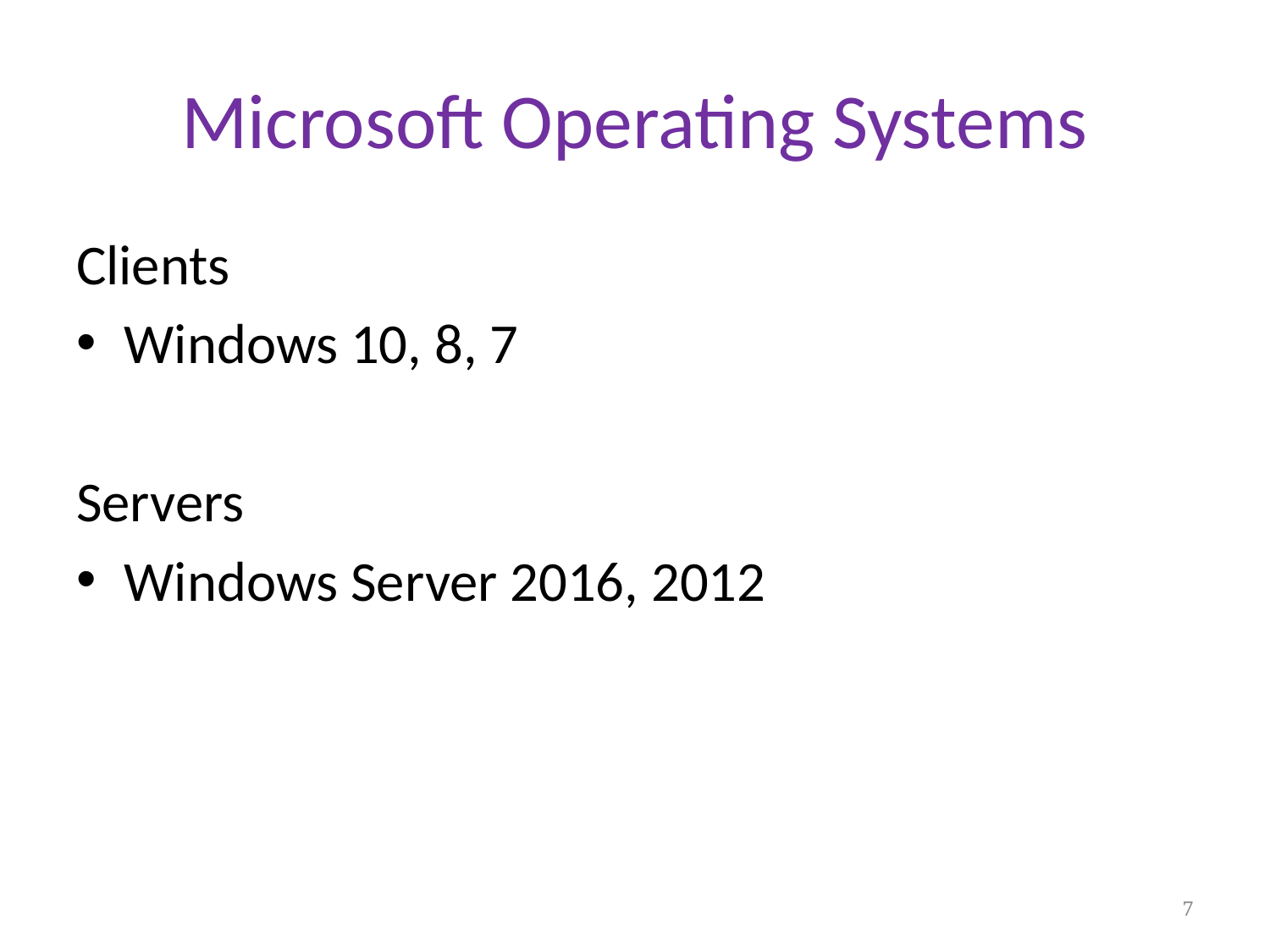

# Microsoft Operating Systems
Clients
Windows 10, 8, 7

Servers
Windows Server 2016, 2012
7